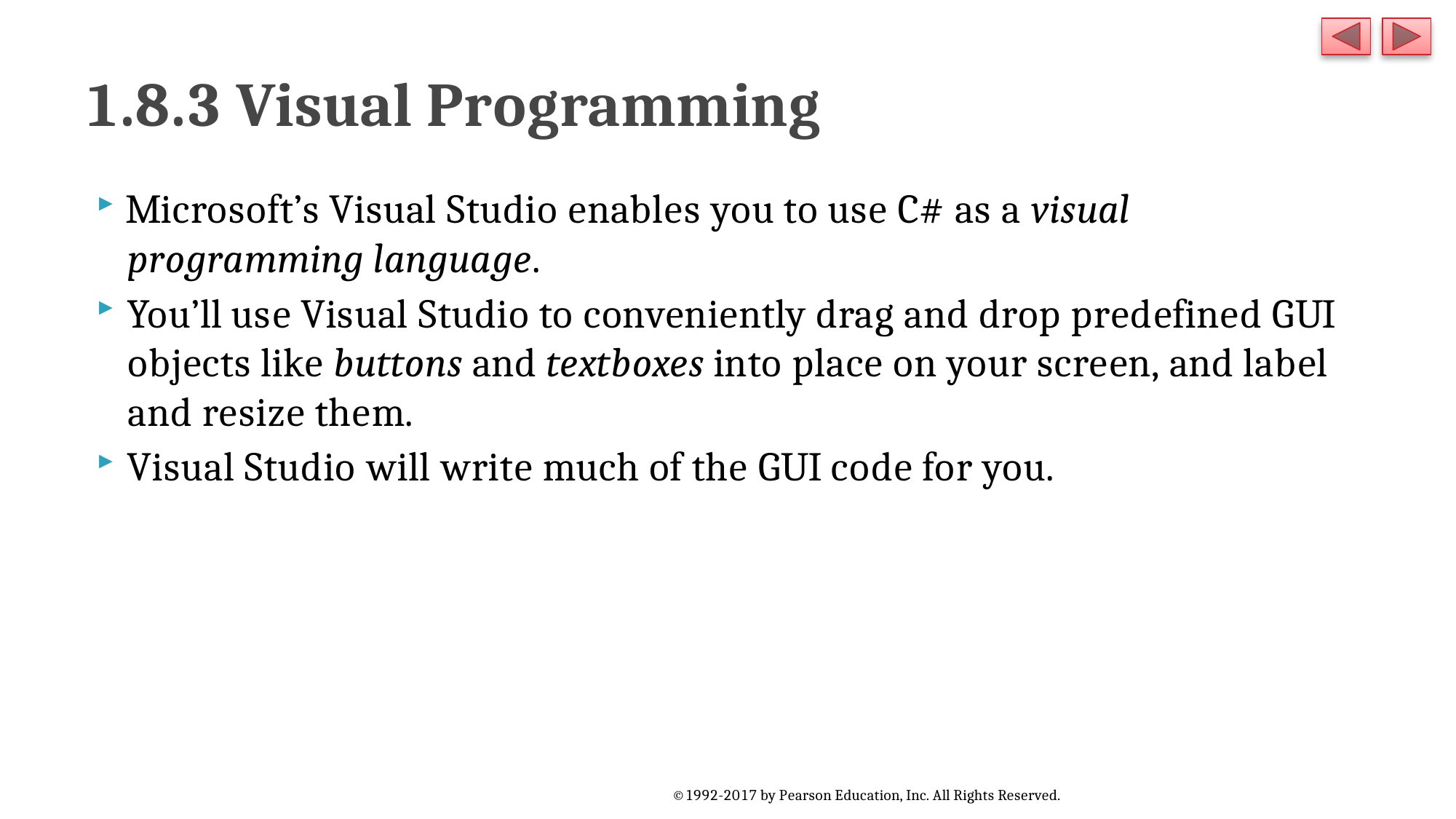

# 1.8.3 Visual Programming
Microsoft’s Visual Studio enables you to use C# as a visual programming language.
You’ll use Visual Studio to conveniently drag and drop predefined GUI objects like buttons and textboxes into place on your screen, and label and resize them.
Visual Studio will write much of the GUI code for you.

©1992-2017 by Pearson Education, Inc. All Rights Reserved.